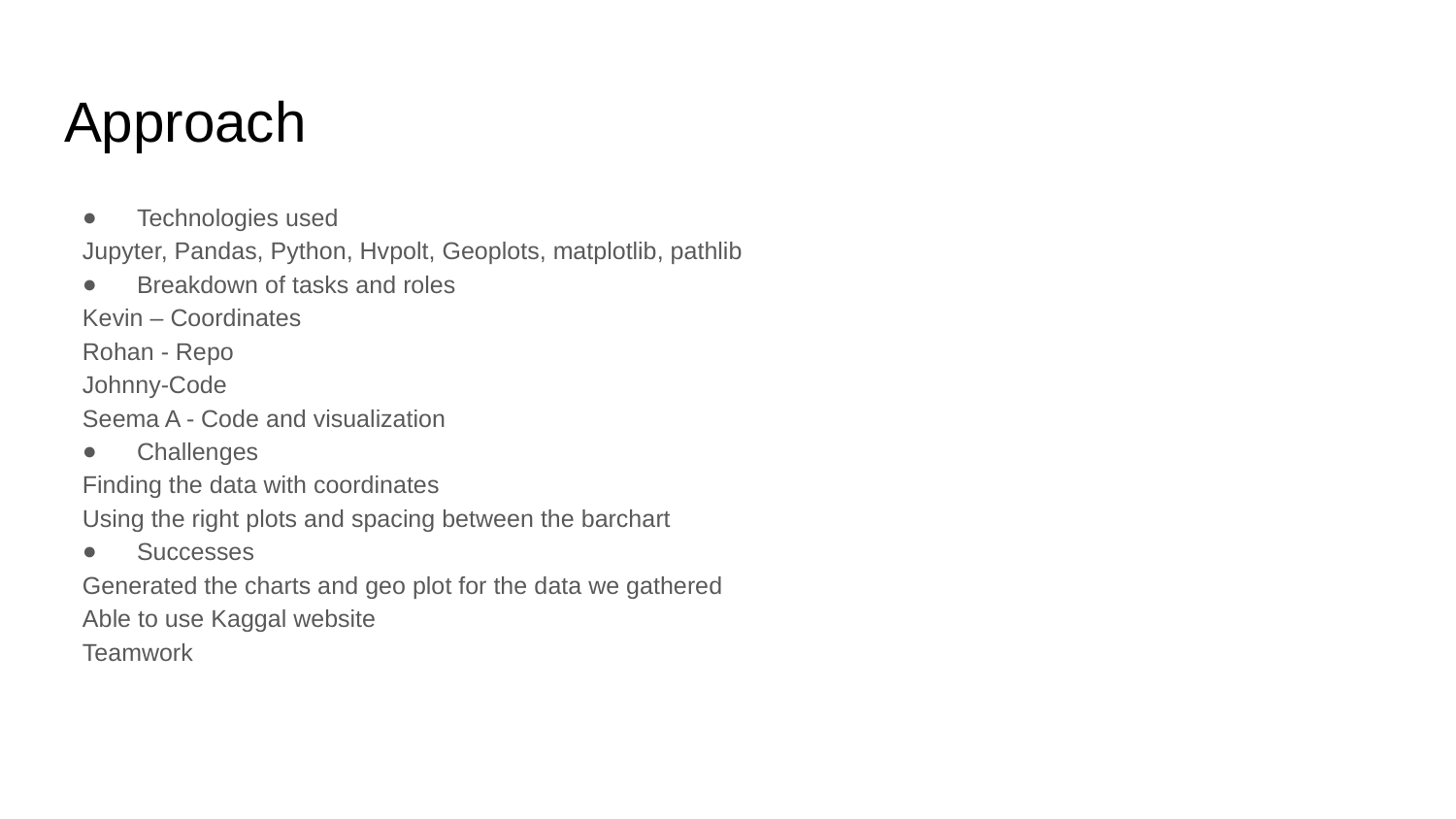

# Approach
Technologies used
Jupyter, Pandas, Python, Hvpolt, Geoplots, matplotlib, pathlib
Breakdown of tasks and roles
Kevin – Coordinates
Rohan - Repo
Johnny-Code
Seema A - Code and visualization
Challenges
Finding the data with coordinates
Using the right plots and spacing between the barchart
Successes
Generated the charts and geo plot for the data we gathered
Able to use Kaggal website
Teamwork